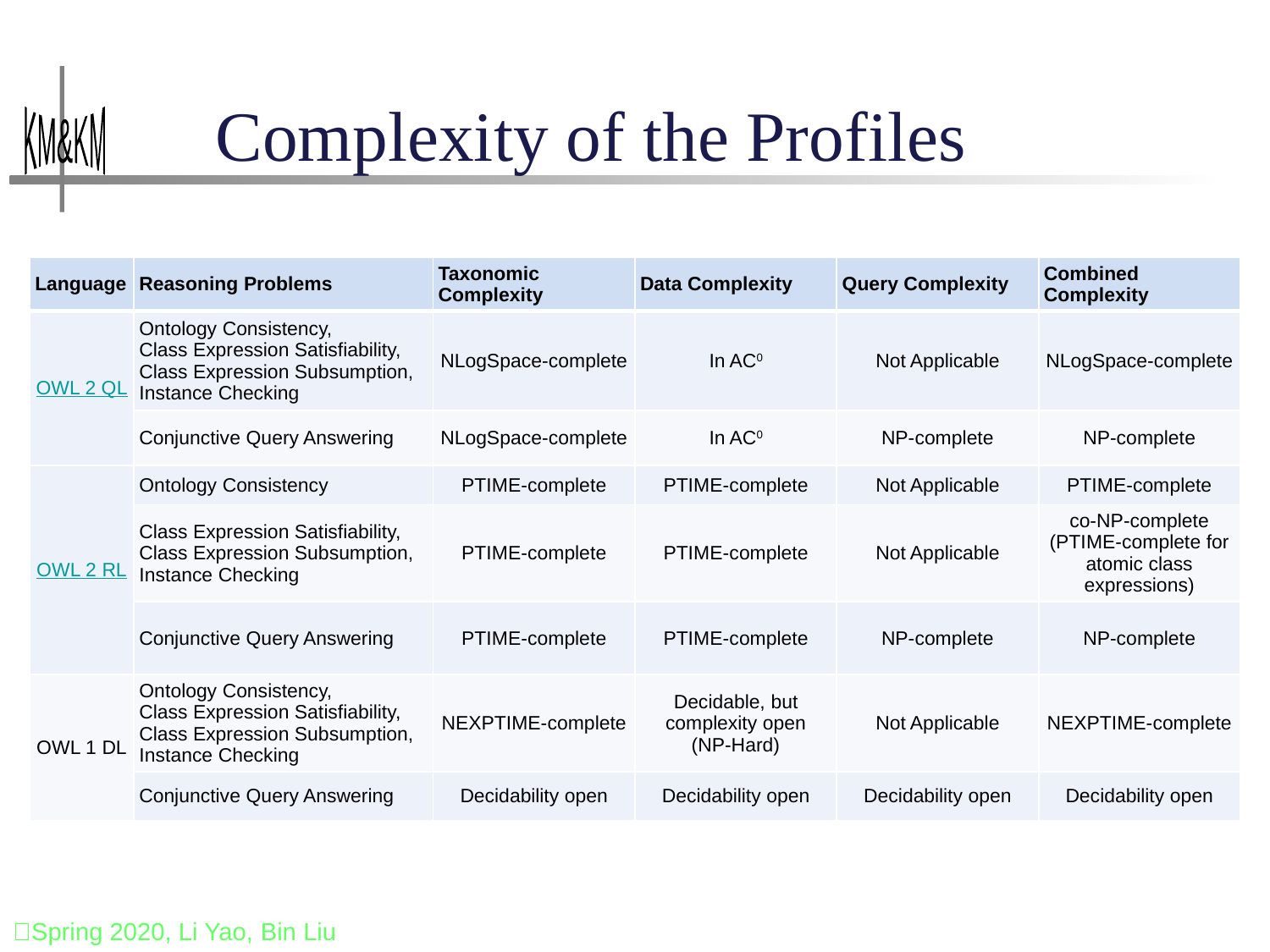

# Complexity of the Profiles

| Language | Reasoning Problems | Taxonomic Complexity | Data Complexity | Query Complexity | Combined Complexity |
| --- | --- | --- | --- | --- | --- |
| OWL 2 QL | Ontology Consistency, Class Expression Satisfiability, Class Expression Subsumption, Instance Checking | NLogSpace-complete | In AC0 | Not Applicable | NLogSpace-complete |
|  | Conjunctive Query Answering | NLogSpace-complete | In AC0 | NP-complete | NP-complete |
| OWL 2 RL | Ontology Consistency | PTIME-complete | PTIME-complete | Not Applicable | PTIME-complete |
|  | Class Expression Satisfiability, Class Expression Subsumption, Instance Checking | PTIME-complete | PTIME-complete | Not Applicable | co-NP-complete (PTIME-complete for atomic class expressions) |
|  | Conjunctive Query Answering | PTIME-complete | PTIME-complete | NP-complete | NP-complete |
| OWL 1 DL | Ontology Consistency, Class Expression Satisfiability, Class Expression Subsumption, Instance Checking | NEXPTIME-complete | Decidable, but complexity open (NP-Hard) | Not Applicable | NEXPTIME-complete |
|  | Conjunctive Query Answering | Decidability open | Decidability open | Decidability open | Decidability open |